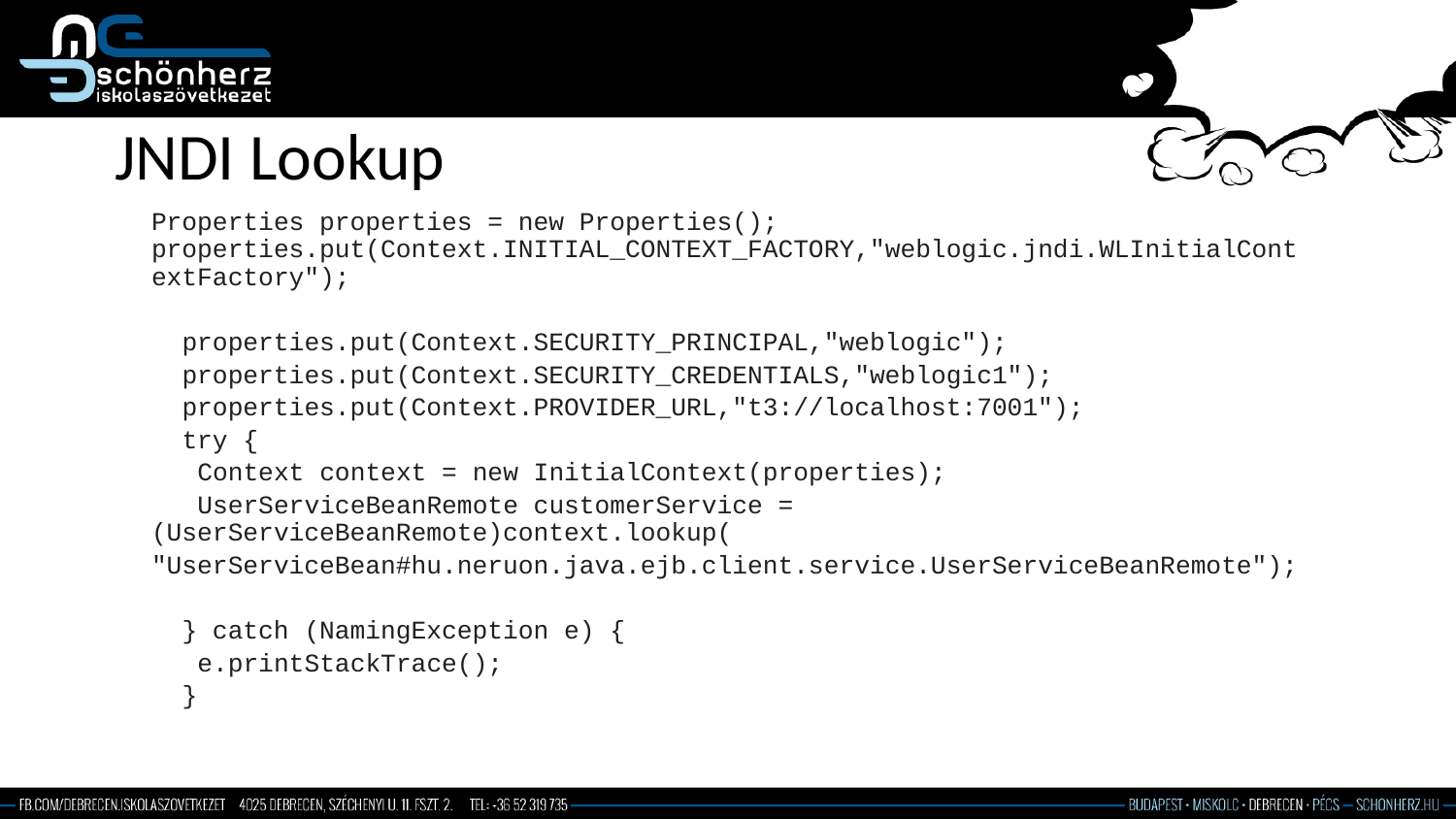

# JNDI Lookup
Properties properties = new Properties(); properties.put(Context.INITIAL_CONTEXT_FACTORY,"weblogic.jndi.WLInitialContextFactory");

  properties.put(Context.SECURITY_PRINCIPAL,"weblogic");
  properties.put(Context.SECURITY_CREDENTIALS,"weblogic1");
  properties.put(Context.PROVIDER_URL,"t3://localhost:7001");
  try {
   Context context = new InitialContext(properties);
   UserServiceBeanRemote customerService =   		(UserServiceBeanRemote)context.lookup(
"UserServiceBean#hu.neruon.java.ejb.client.service.UserServiceBeanRemote");

  } catch (NamingException e) {
   e.printStackTrace();
  }